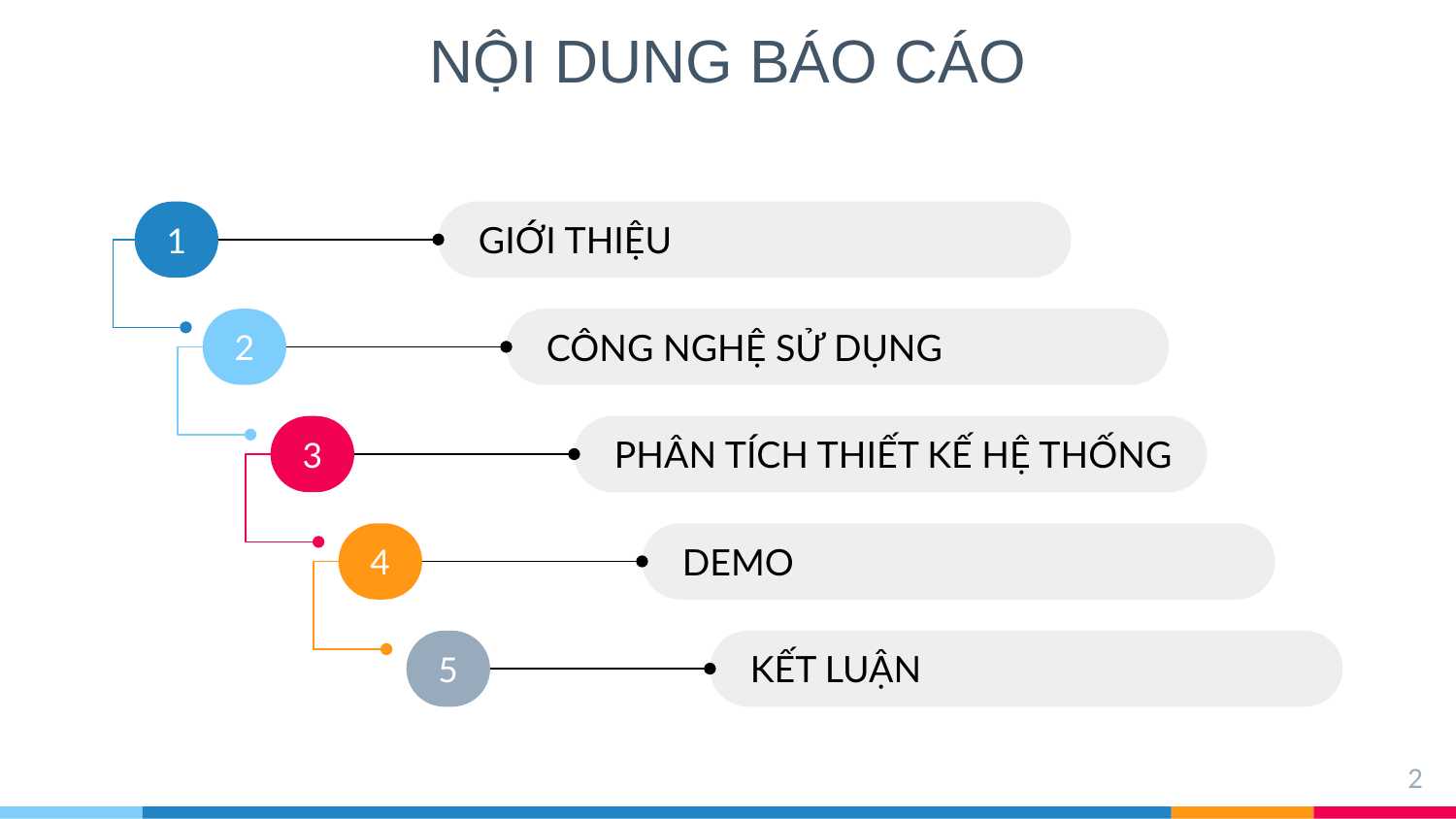

# NỘI DUNG BÁO CÁO
1
GIỚI THIỆU

2
CÔNG NGHỆ SỬ DỤNG

PHÂN TÍCH THIẾT KẾ HỆ THỐNG
3

4
DEMO

KẾT LUẬN
5
2